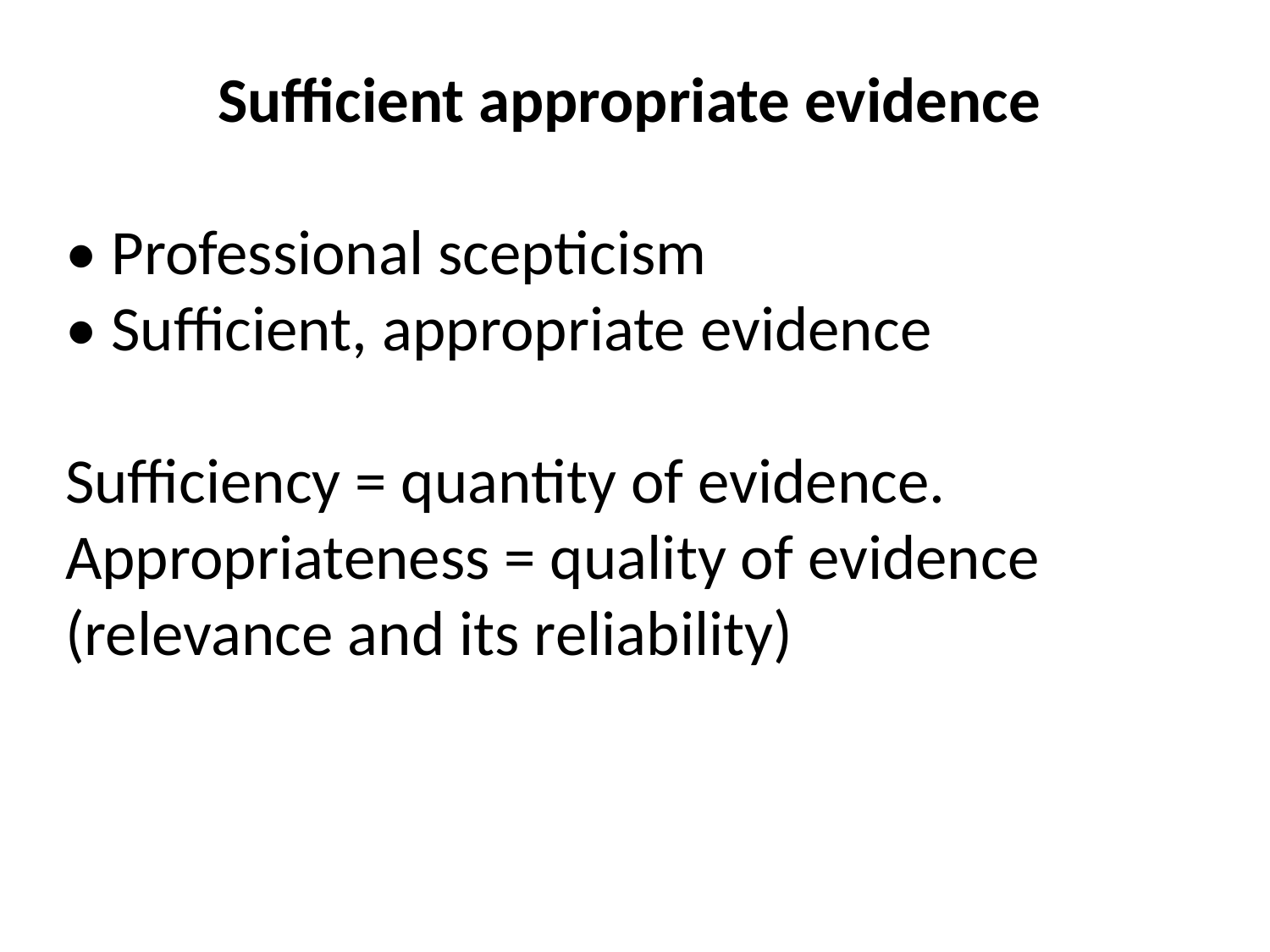

Sufficient appropriate evidence

• Professional scepticism
• Sufficient, appropriate evidence

Sufficiency = quantity of evidence.
Appropriateness = quality of evidence (relevance and its reliability)